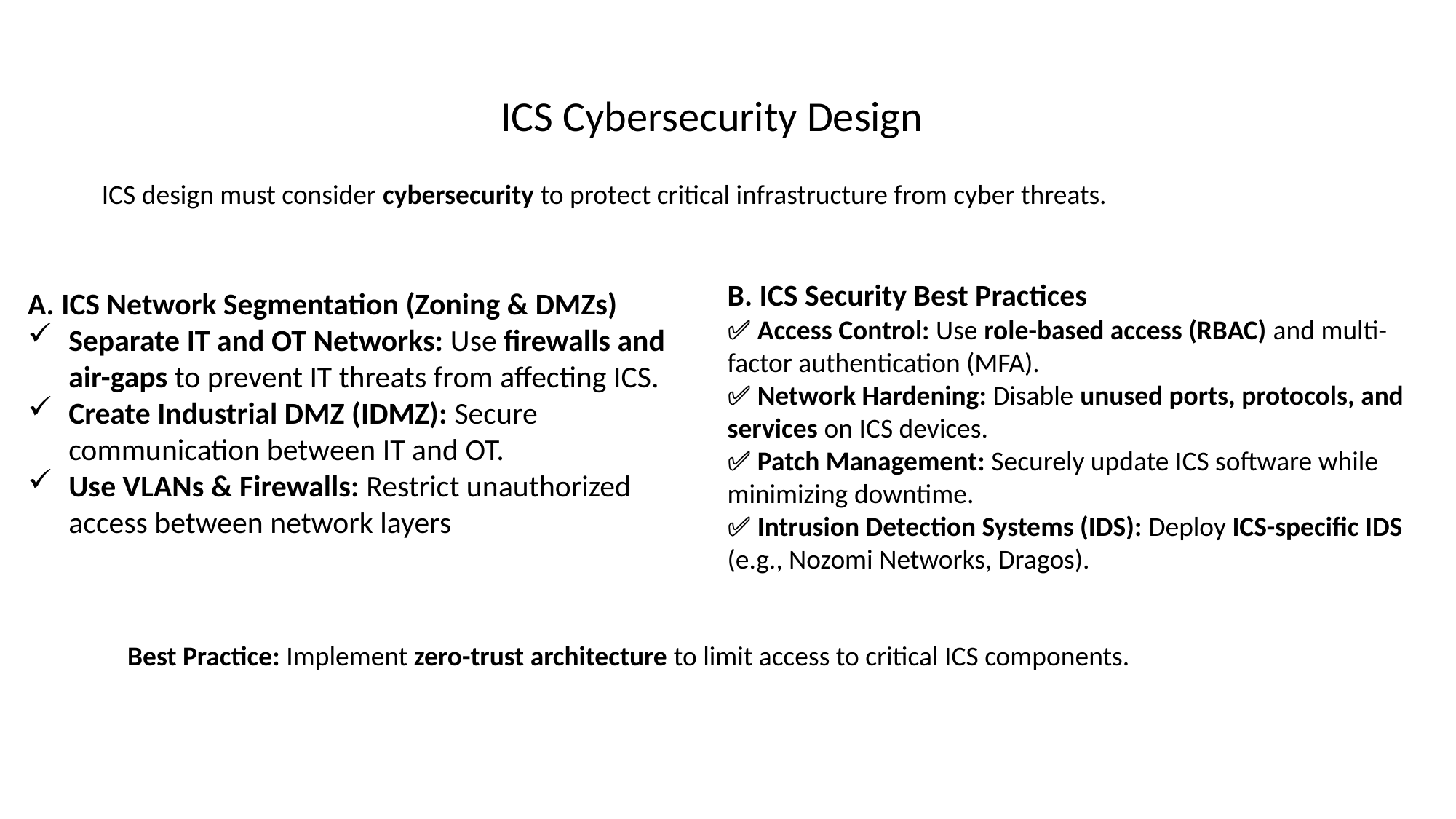

# ICS Cybersecurity Design
ICS design must consider cybersecurity to protect critical infrastructure from cyber threats.

A. ICS Network Segmentation (Zoning & DMZs)
Separate IT and OT Networks: Use firewalls and air-gaps to prevent IT threats from affecting ICS.
Create Industrial DMZ (IDMZ): Secure communication between IT and OT.
Use VLANs & Firewalls: Restrict unauthorized access between network layers
B. ICS Security Best Practices
✅ Access Control: Use role-based access (RBAC) and multi-factor authentication (MFA).
✅ Network Hardening: Disable unused ports, protocols, and services on ICS devices.
✅ Patch Management: Securely update ICS software while minimizing downtime.
✅ Intrusion Detection Systems (IDS): Deploy ICS-specific IDS (e.g., Nozomi Networks, Dragos).

Best Practice: Implement zero-trust architecture to limit access to critical ICS components.